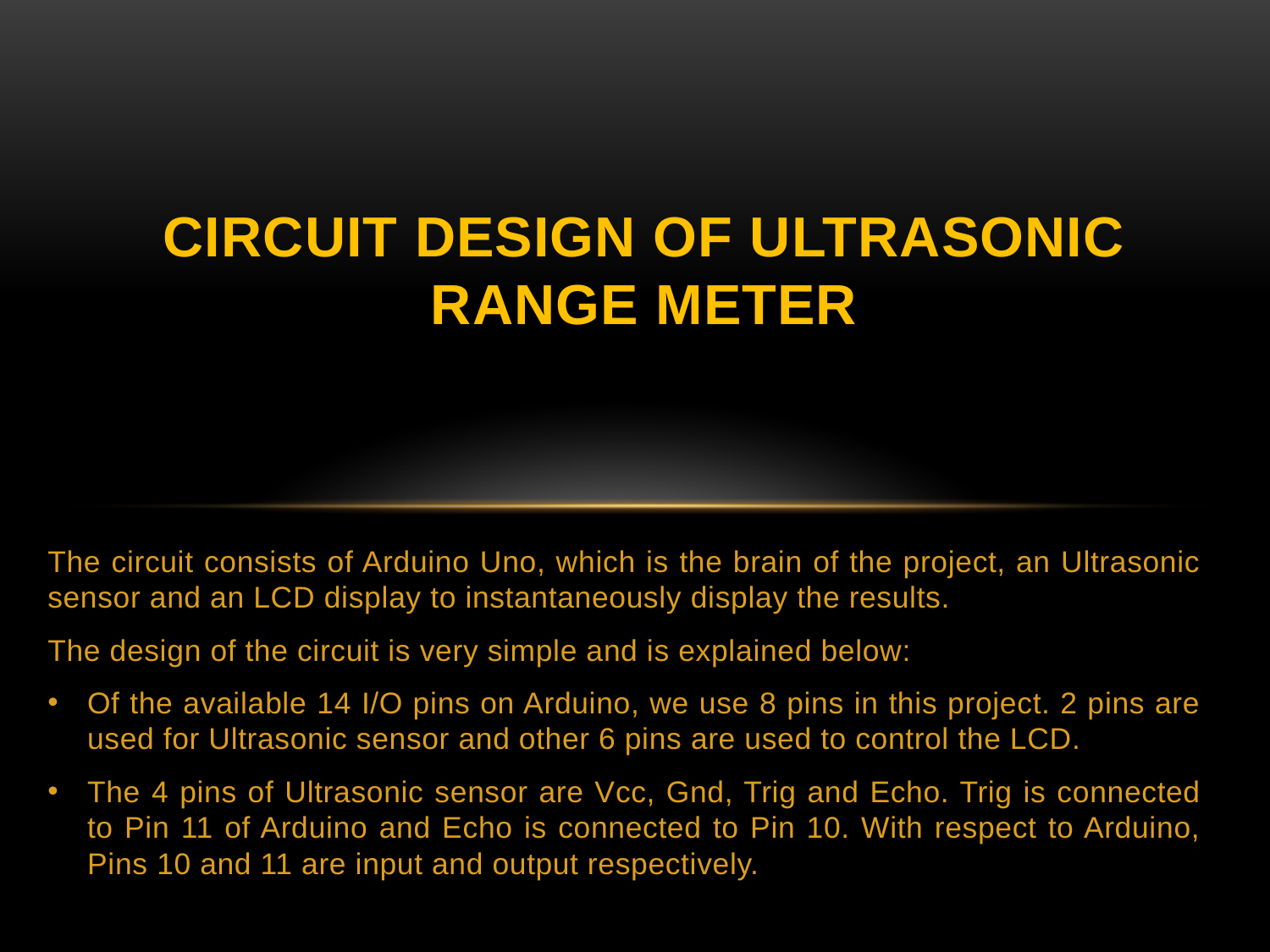

# Circuit Design of Ultrasonic Range Meter
The circuit consists of Arduino Uno, which is the brain of the project, an Ultrasonic sensor and an LCD display to instantaneously display the results.
The design of the circuit is very simple and is explained below:
Of the available 14 I/O pins on Arduino, we use 8 pins in this project. 2 pins are used for Ultrasonic sensor and other 6 pins are used to control the LCD.
The 4 pins of Ultrasonic sensor are Vcc, Gnd, Trig and Echo. Trig is connected to Pin 11 of Arduino and Echo is connected to Pin 10. With respect to Arduino, Pins 10 and 11 are input and output respectively.